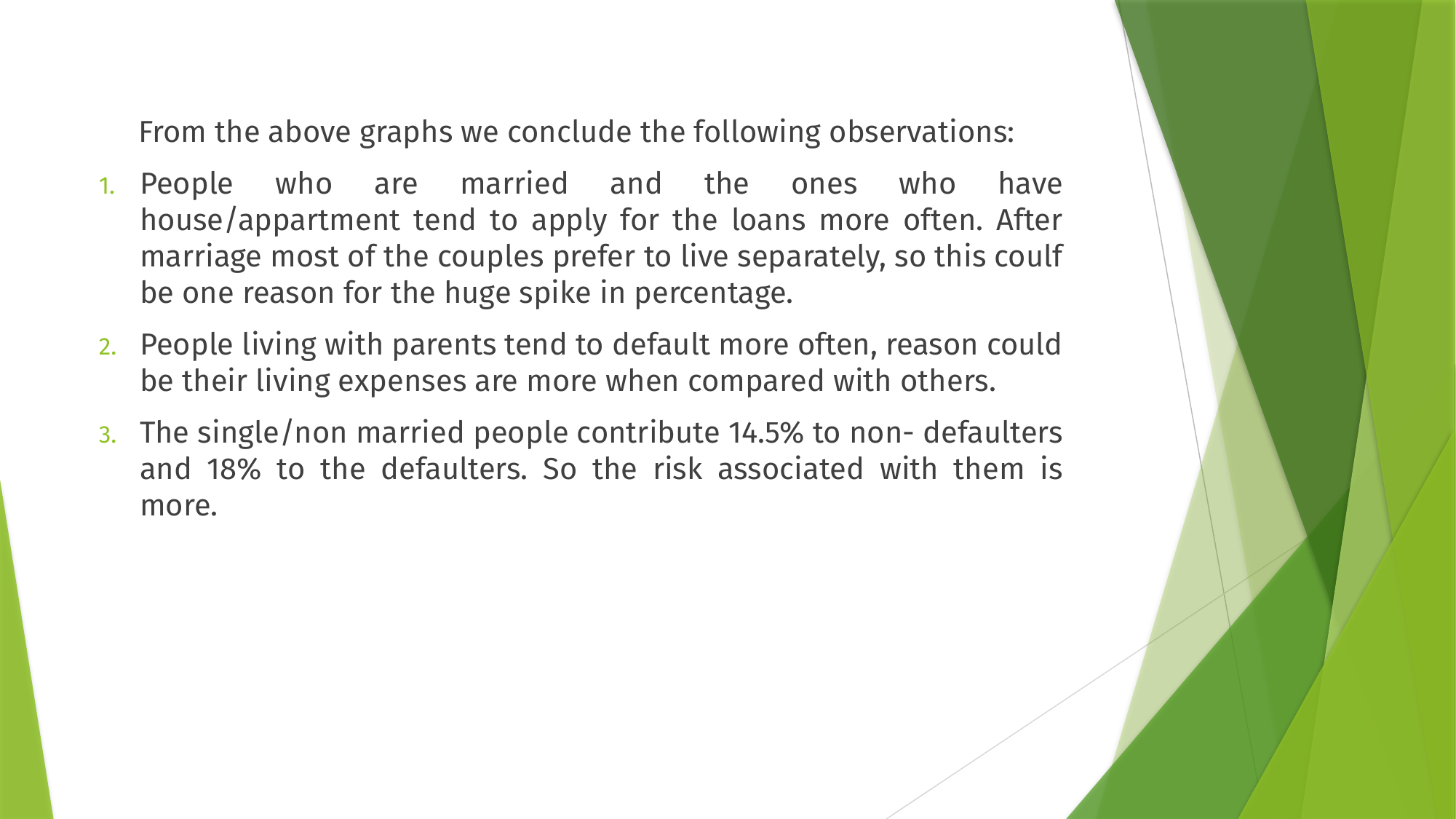

From the above graphs we conclude the following observations:
People who are married and the ones who have house/appartment tend to apply for the loans more often. After marriage most of the couples prefer to live separately, so this coulf be one reason for the huge spike in percentage.
People living with parents tend to default more often, reason could be their living expenses are more when compared with others.
The single/non married people contribute 14.5% to non- defaulters and 18% to the defaulters. So the risk associated with them is more.